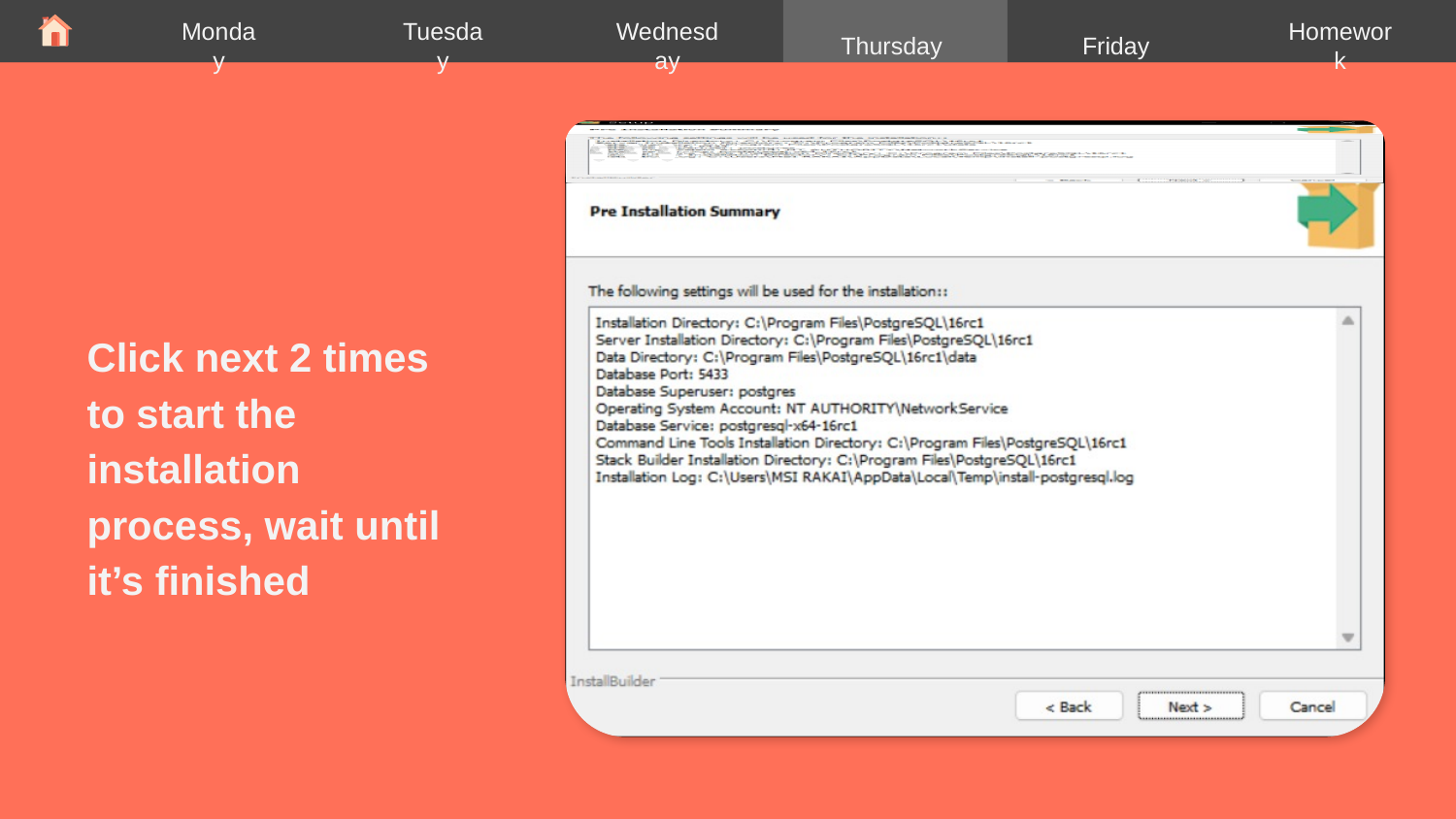

Thursday
Monday
Tuesday
Wednesday
Friday
Homework

Click next 2 times to start the installation process, wait until it’s finished